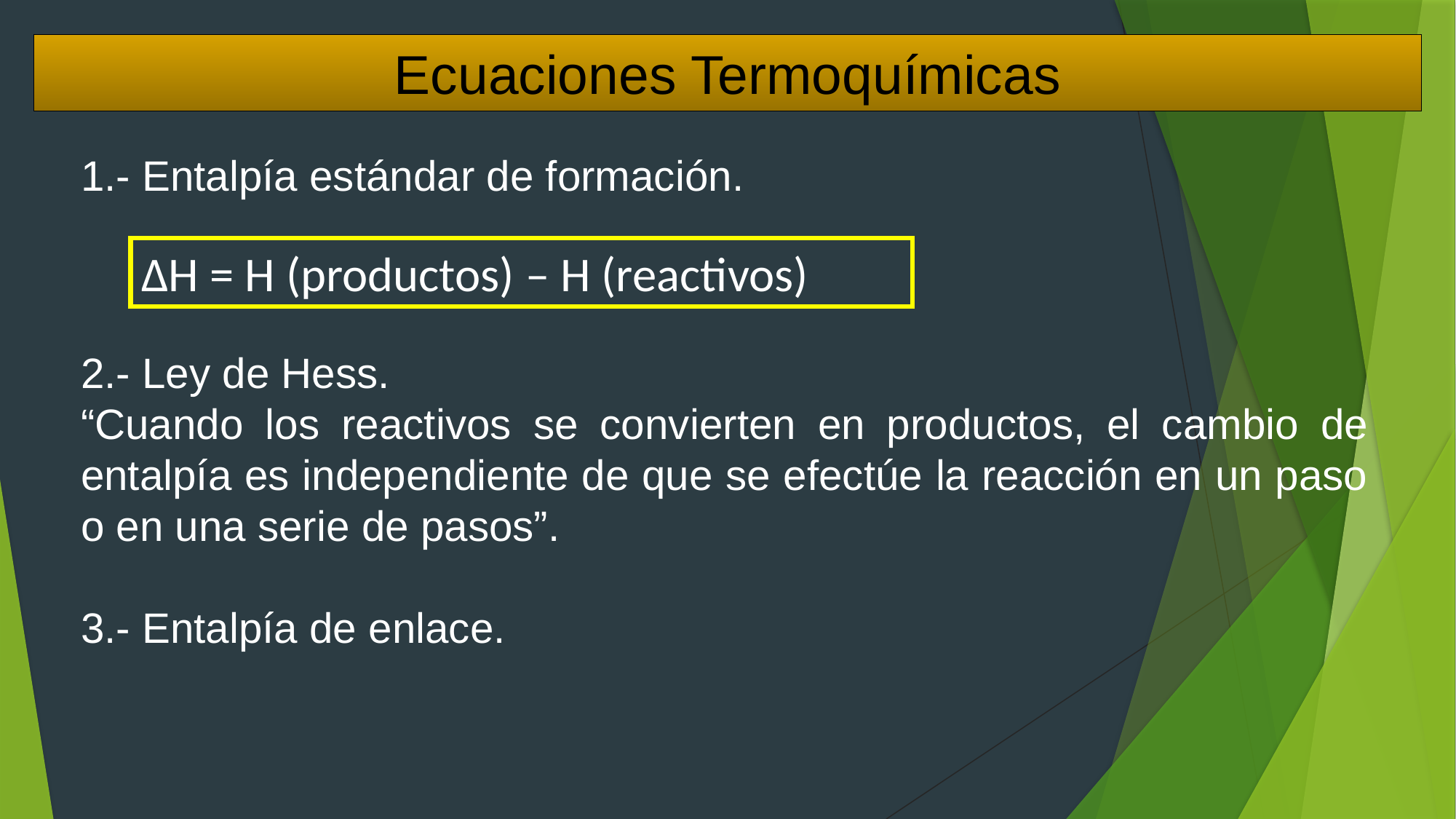

Ecuaciones Termoquímicas
1.- Entalpía estándar de formación.
∆H = H (productos) – H (reactivos)
2.- Ley de Hess.
“Cuando los reactivos se convierten en productos, el cambio de entalpía es independiente de que se efectúe la reacción en un paso o en una serie de pasos”.

3.- Entalpía de enlace.